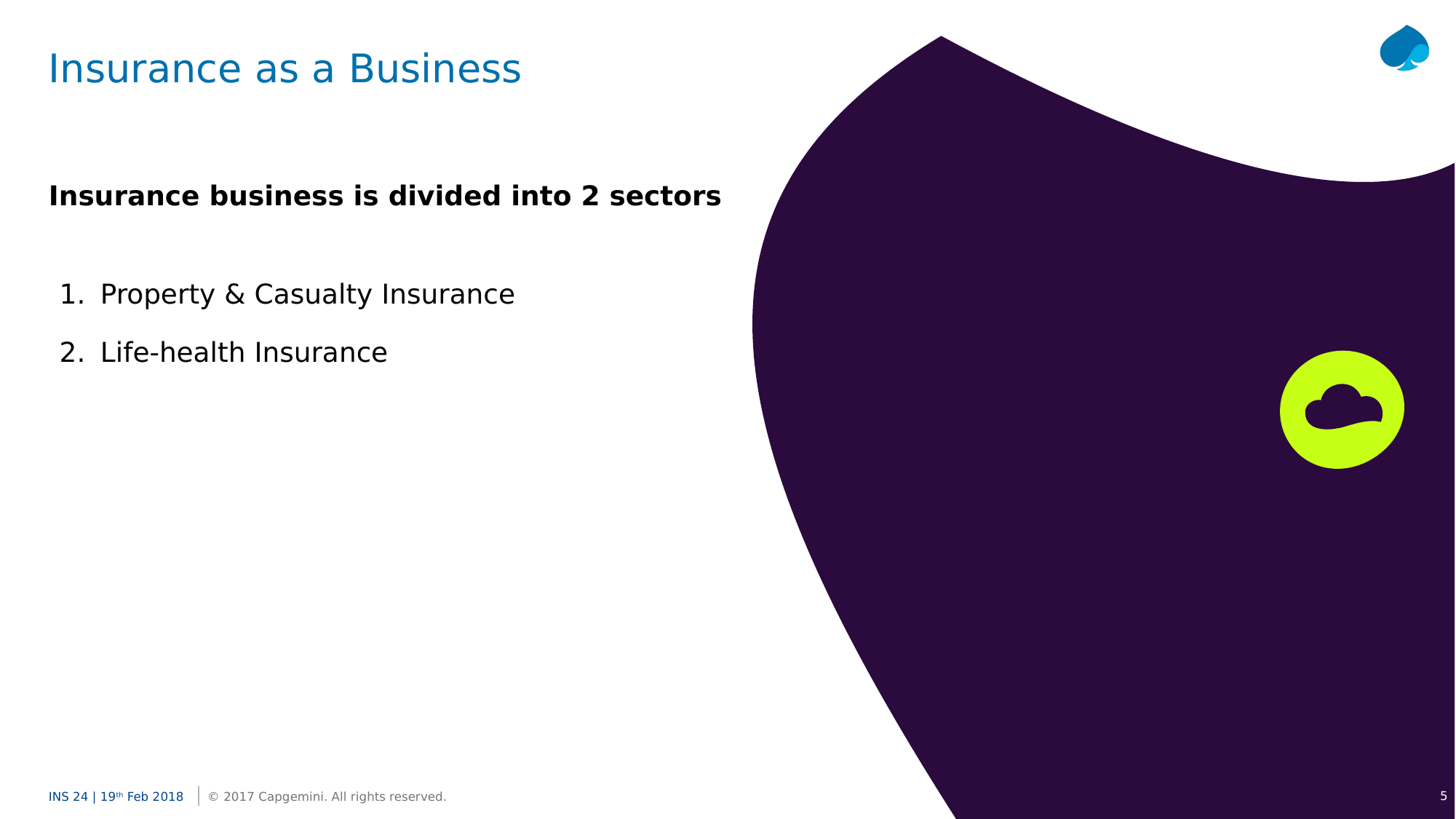

Insurance as a Business
Insurance business is divided into 2 sectors
Property & Casualty Insurance
Life-health Insurance